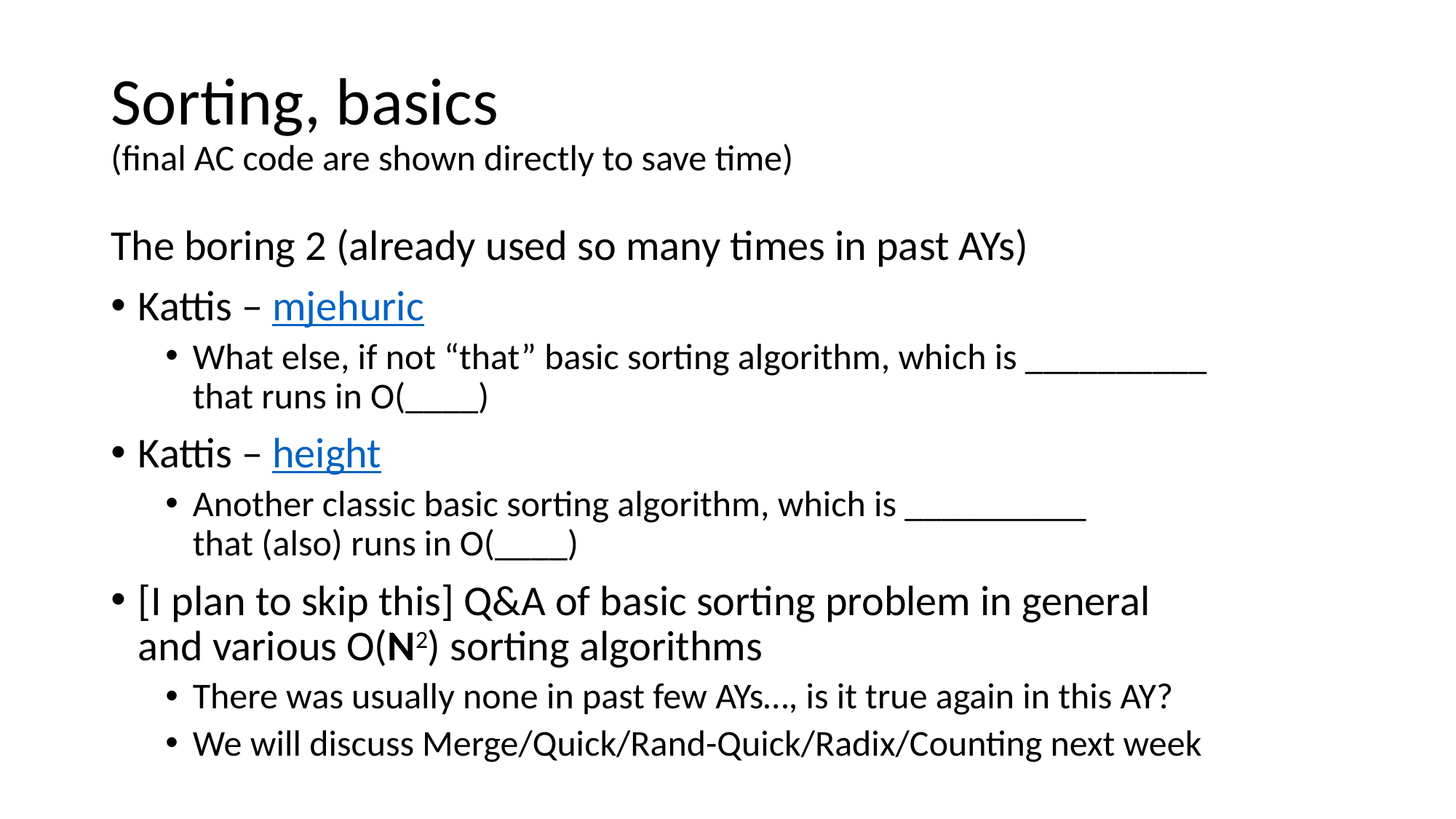

# Sorting, basics (final AC code are shown directly to save time)
The boring 2 (already used so many times in past AYs)
Kattis – mjehuric
What else, if not “that” basic sorting algorithm, which is __________
that runs in O(____)
Kattis – height
Another classic basic sorting algorithm, which is __________
that (also) runs in O(____)
[I plan to skip this] Q&A of basic sorting problem in general
and various O(N2) sorting algorithms
There was usually none in past few AYs…, is it true again in this AY?
We will discuss Merge/Quick/Rand-Quick/Radix/Counting next week